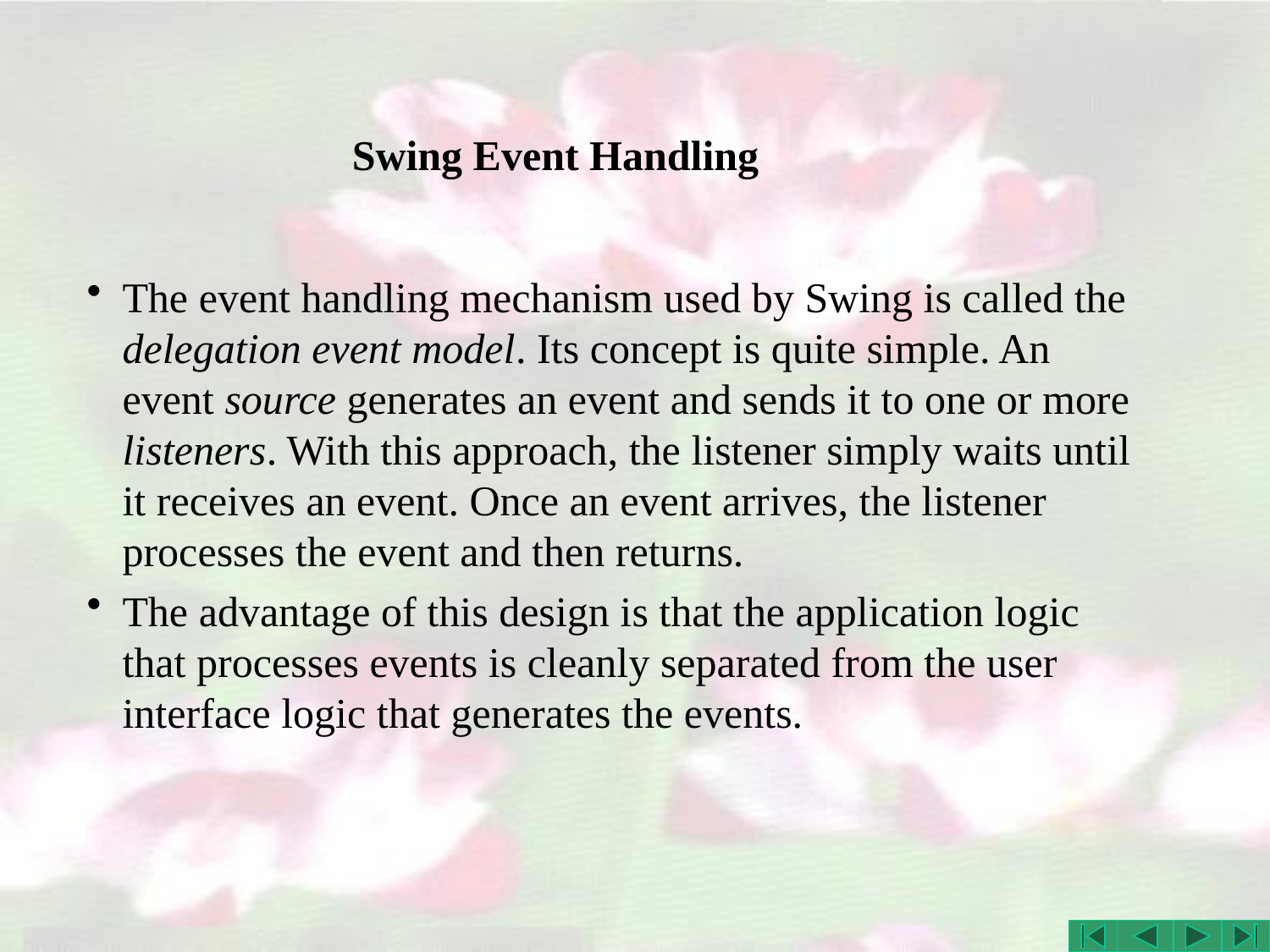

# Swing Event Handling
The event handling mechanism used by Swing is called the delegation event model. Its concept is quite simple. An event source generates an event and sends it to one or more listeners. With this approach, the listener simply waits until it receives an event. Once an event arrives, the listener processes the event and then returns.
The advantage of this design is that the application logic that processes events is cleanly separated from the user interface logic that generates the events.